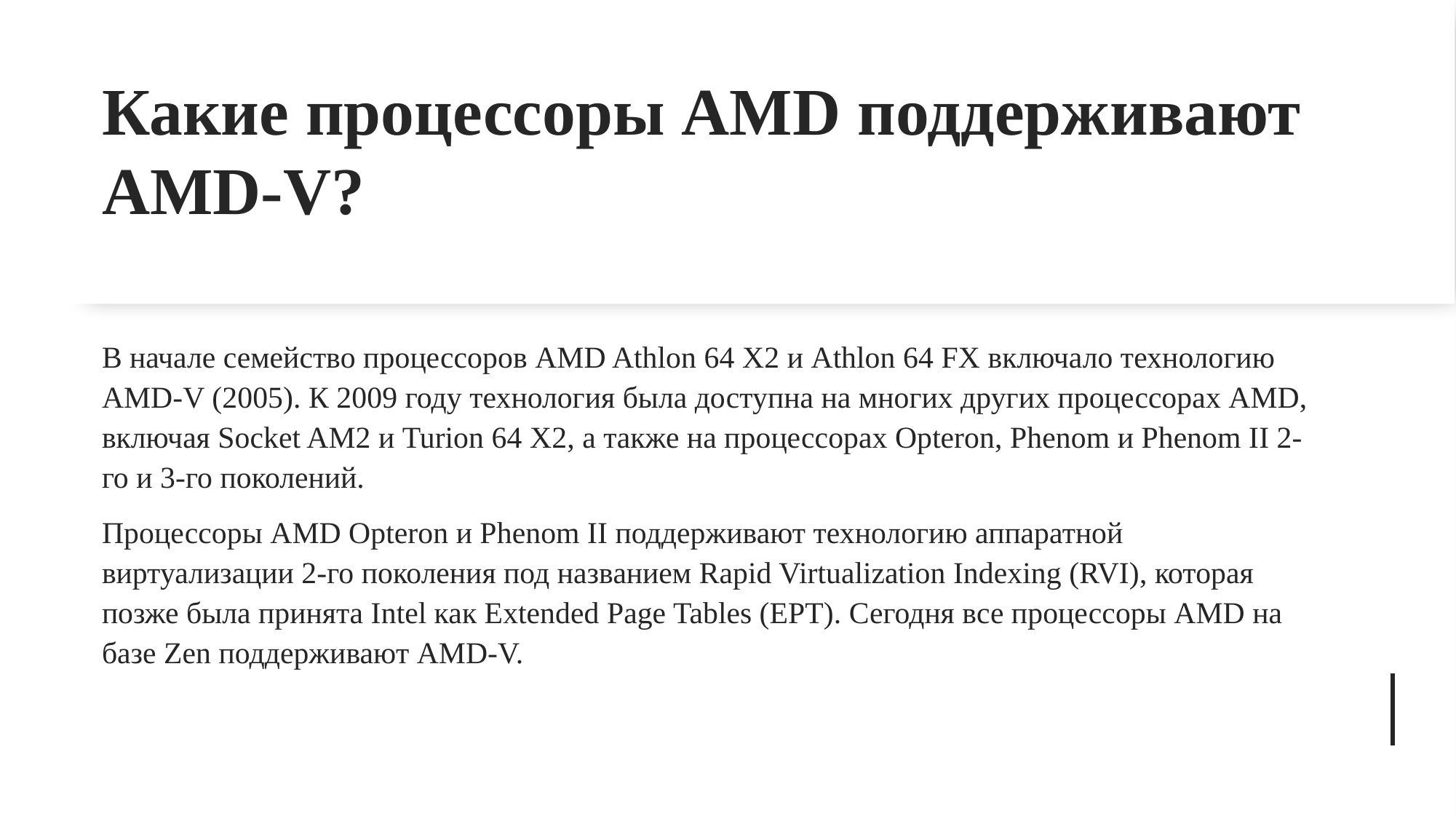

# Какие процессоры AMD поддерживают AMD-V?

В начале семейство процессоров AMD Athlon 64 X2 и Athlon 64 FX включало технологию AMD-V (2005). К 2009 году технология была доступна на многих других процессорах AMD, включая Socket AM2 и Turion 64 X2, а также на процессорах Opteron, Phenom и Phenom II 2-го и 3-го поколений.
Процессоры AMD Opteron и Phenom II поддерживают технологию аппаратной виртуализации 2-го поколения под названием Rapid Virtualization Indexing (RVI), которая позже была принята Intel как Extended Page Tables (EPT). Сегодня все процессоры AMD на базе Zen поддерживают AMD-V.